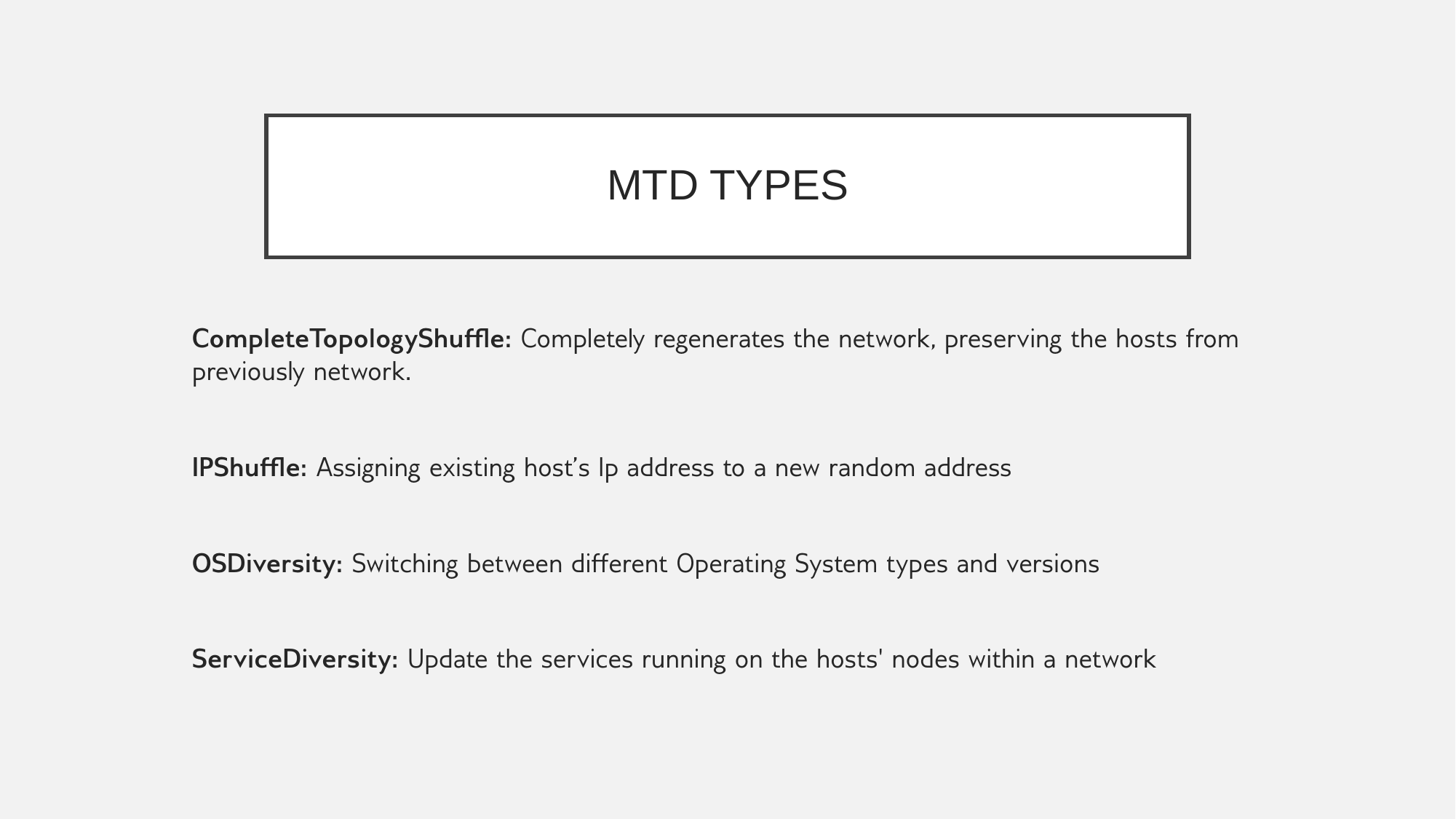

# MTD TYPES
CompleteTopologyShuffle: Completely regenerates the network, preserving the hosts from previously network.

IPShuffle: Assigning existing host’s Ip address to a new random address

OSDiversity: Switching between different Operating System types and versions

ServiceDiversity: Update the services running on the hosts' nodes within a network